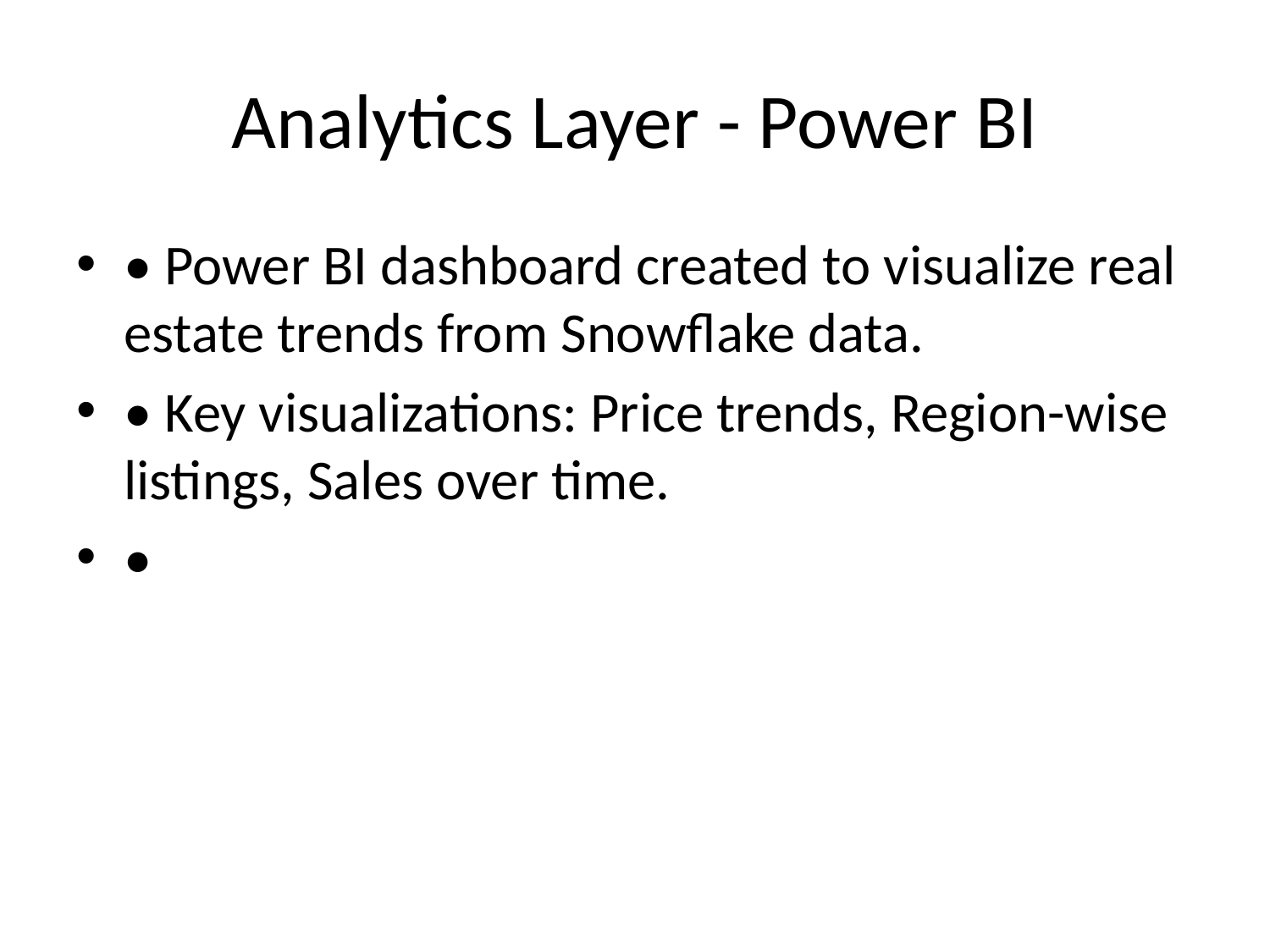

# Analytics Layer - Power BI
• Power BI dashboard created to visualize real estate trends from Snowflake data.
• Key visualizations: Price trends, Region-wise listings, Sales over time.
•